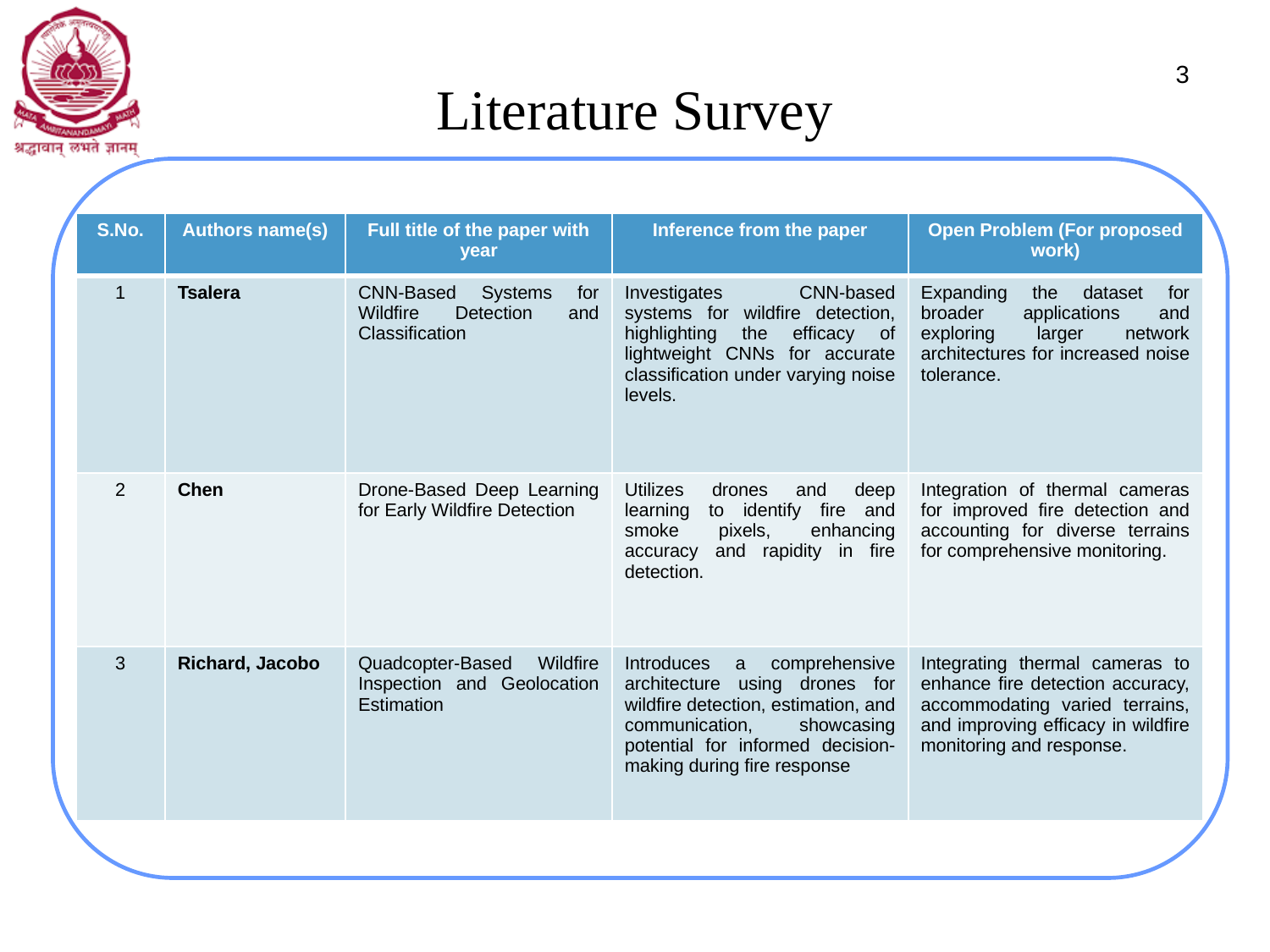

# Literature Survey
3
| S.No. | Authors name(s) | Full title of the paper with year | Inference from the paper | Open Problem (For proposed work) |
| --- | --- | --- | --- | --- |
| 1 | Tsalera | CNN-Based Systems for Wildfire Detection and Classification | Investigates CNN-based systems for wildfire detection, highlighting the efficacy of lightweight CNNs for accurate classification under varying noise levels. | Expanding the dataset for broader applications and exploring larger network architectures for increased noise tolerance. |
| 2 | Chen | Drone-Based Deep Learning for Early Wildfire Detection | Utilizes drones and deep learning to identify fire and smoke pixels, enhancing accuracy and rapidity in fire detection. | Integration of thermal cameras for improved fire detection and accounting for diverse terrains for comprehensive monitoring. |
| 3 | Richard, Jacobo | Quadcopter-Based Wildfire Inspection and Geolocation Estimation | Introduces a comprehensive architecture using drones for wildfire detection, estimation, and communication, showcasing potential for informed decision-making during fire response | Integrating thermal cameras to enhance fire detection accuracy, accommodating varied terrains, and improving efficacy in wildfire monitoring and response. |